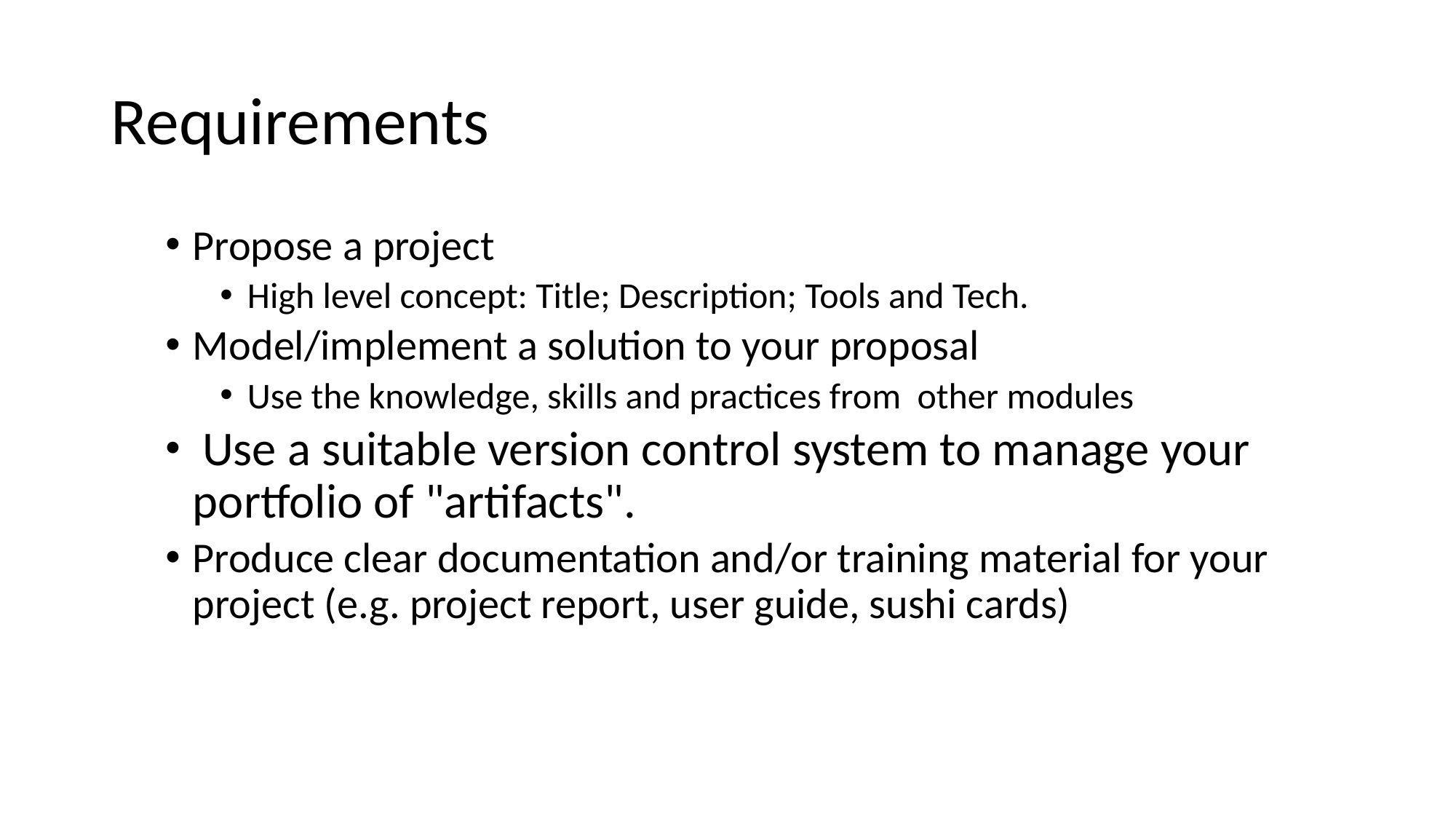

# Requirements
Propose a project
High level concept: Title; Description; Tools and Tech.
Model/implement a solution to your proposal
Use the knowledge, skills and practices from  other modules
 Use a suitable version control system to manage your portfolio of "artifacts".
Produce clear documentation and/or training material for your project (e.g. project report, user guide, sushi cards)